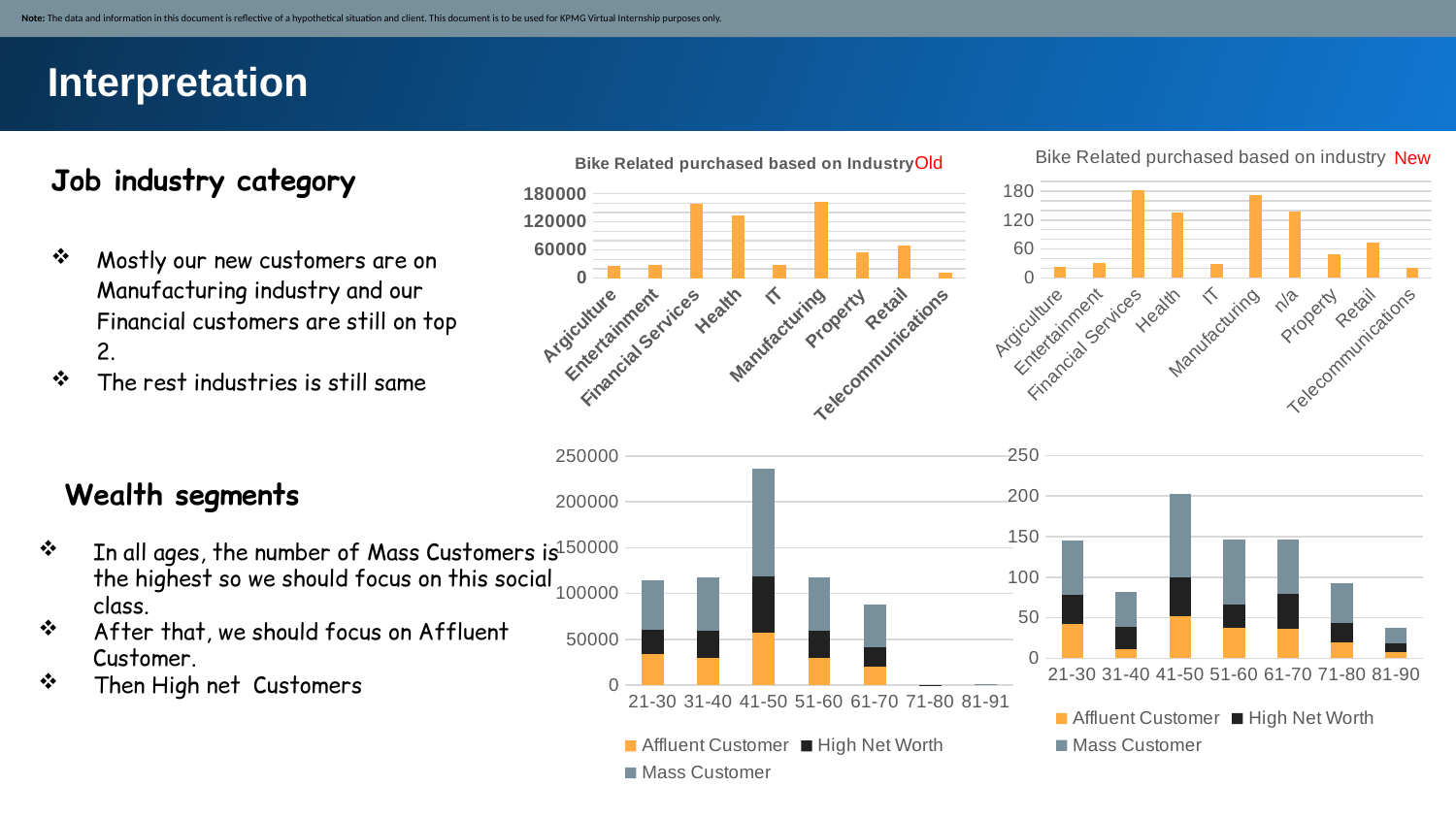

Note: The data and information in this document is reflective of a hypothetical situation and client. This document is to be used for KPMG Virtual Internship purposes only.
Interpretation

### Chart: Bike Related purchased based on industry

| Category | Total |
|---|---|
| Argiculture | 23.0 |
| Entertainment | 32.0 |
| Financial Services | 182.0 |
| Health | 135.0 |
| IT | 29.0 |
| Manufacturing | 171.0 |
| n/a | 137.0 |
| Property | 49.0 |
| Retail | 73.0 |
| Telecommunications | 21.0 |

### Chart: Bike Related purchased based on Industry

| Category | Total |
|---|---|
| Argiculture | 25397.0 |
| Entertainment | 27526.0 |
| Financial Services | 159463.0 |
| Health | 133831.0 |
| IT | 28446.0 |
| Manufacturing | 162880.0 |
| Property | 55003.0 |
| Retail | 70616.0 |
| Telecommunications | 12034.0 |
New
Job industry category
Old
Mostly our new customers are on Manufacturing industry and our Financial customers are still on top 2.
The rest industries is still same

### Chart

| Category | Affluent Customer | High Net Worth | Mass Customer |
|---|---|---|---|
| 21-30 | 33801.0 | 26207.0 | 54847.0 |
| 31-40 | 29711.0 | 29292.0 | 58219.0 |
| 41-50 | 56766.0 | 62007.0 | 116791.0 |
| 51-60 | 29928.0 | 29542.0 | 58504.0 |
| 61-70 | 19721.0 | 21579.0 | 46952.0 |
| 71-80 | 190.0 | 189.0 | None |
| 81-91 | 670.0 | None | 280.0 |

### Chart

| Category | Affluent Customer | High Net Worth | Mass Customer |
|---|---|---|---|
| 21-30 | 42.0 | 36.0 | 67.0 |
| 31-40 | 11.0 | 27.0 | 44.0 |
| 41-50 | 52.0 | 48.0 | 103.0 |
| 51-60 | 37.0 | 29.0 | 80.0 |
| 61-70 | 36.0 | 43.0 | 67.0 |
| 71-80 | 19.0 | 24.0 | 50.0 |
| 81-90 | 8.0 | 10.0 | 19.0 |
Wealth segments
In all ages, the number of Mass Customers is the highest so we should focus on this social class.
After that, we should focus on Affluent Customer.
Then High net  Customers